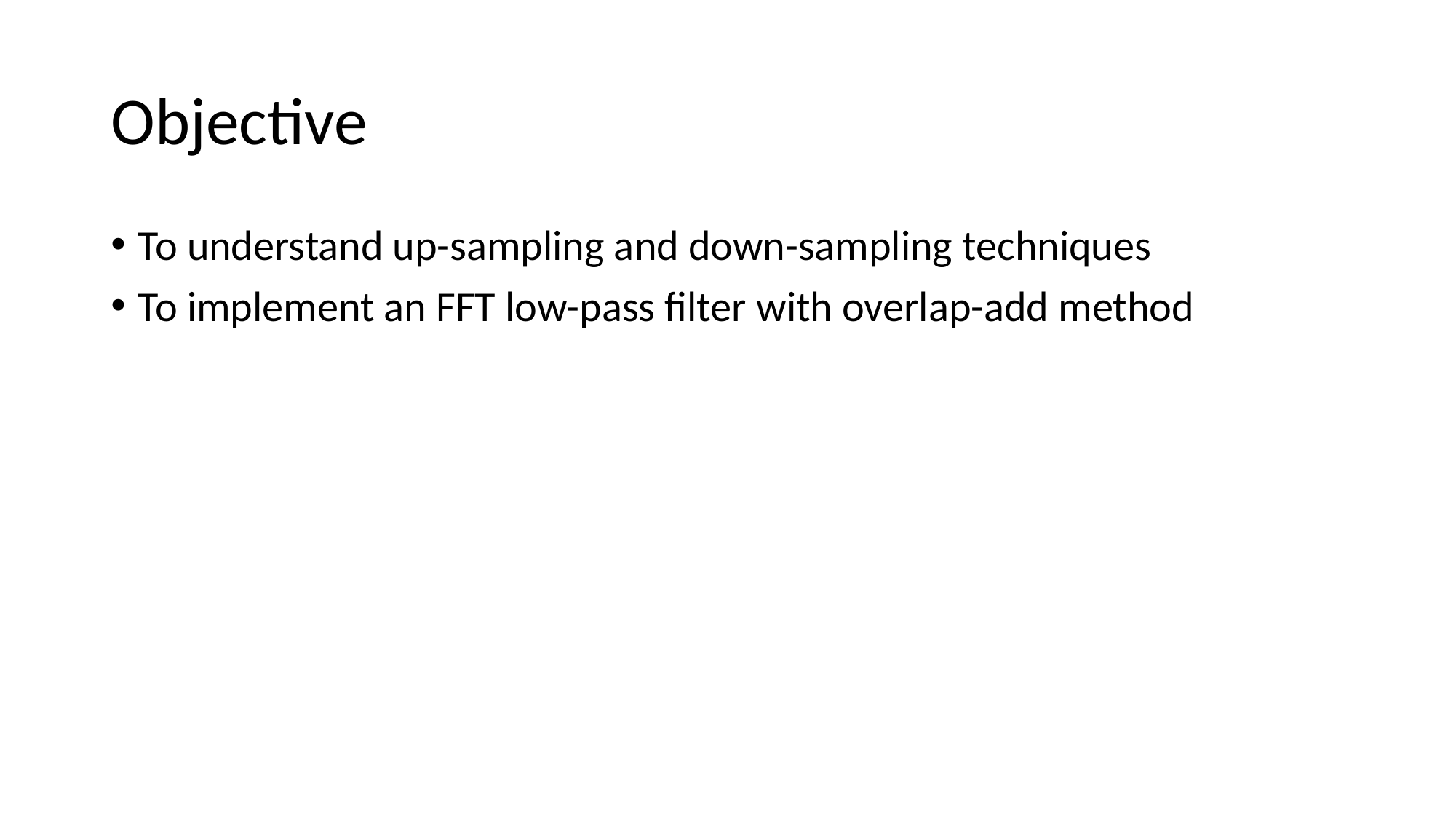

# Objective
To understand up-sampling and down-sampling techniques
To implement an FFT low-pass filter with overlap-add method